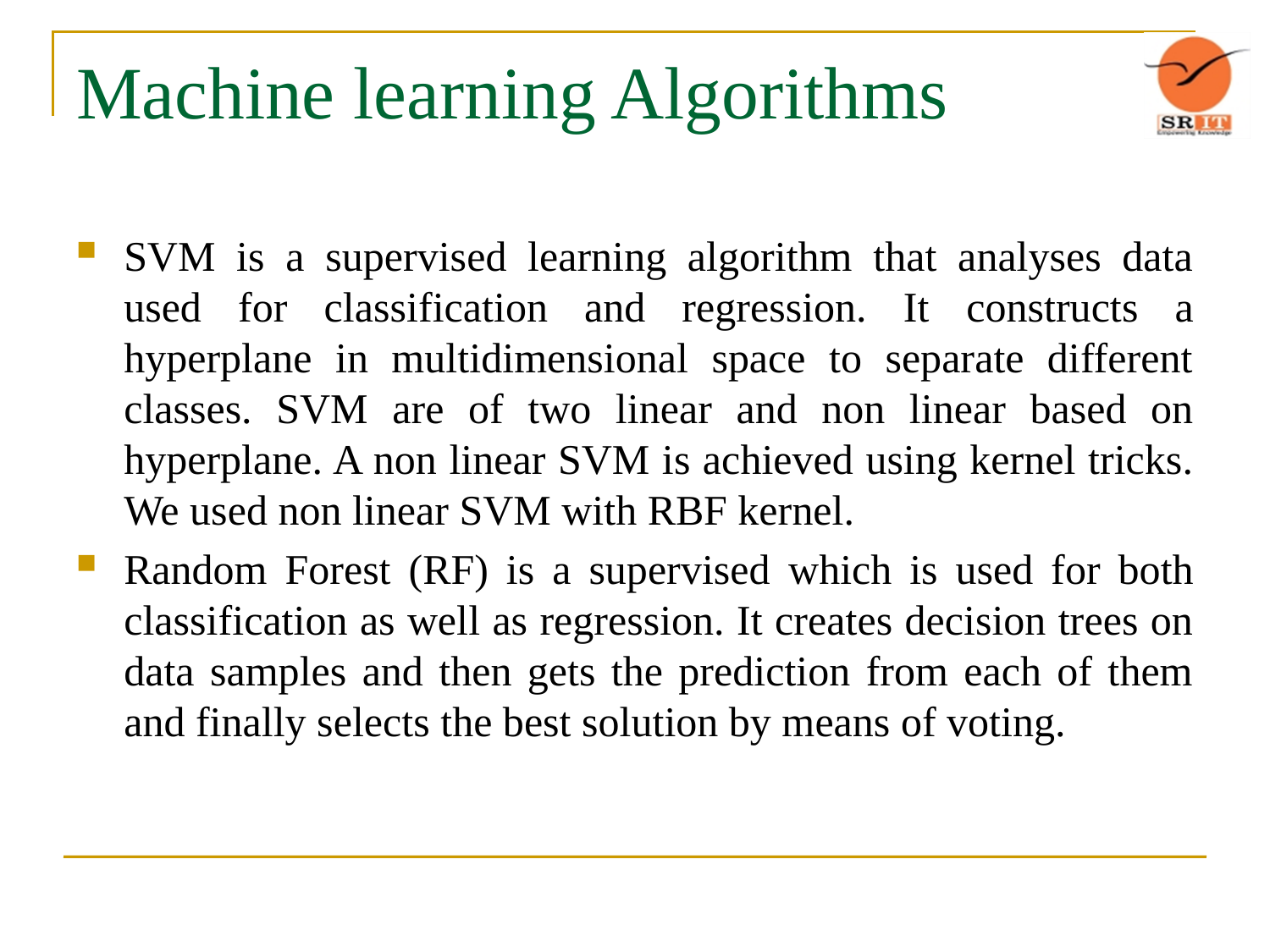

# Machine learning Algorithms
SVM is a supervised learning algorithm that analyses data used for classification and regression. It constructs a hyperplane in multidimensional space to separate different classes. SVM are of two linear and non linear based on hyperplane. A non linear SVM is achieved using kernel tricks. We used non linear SVM with RBF kernel.
Random Forest (RF) is a supervised which is used for both classification as well as regression. It creates decision trees on data samples and then gets the prediction from each of them and finally selects the best solution by means of voting.